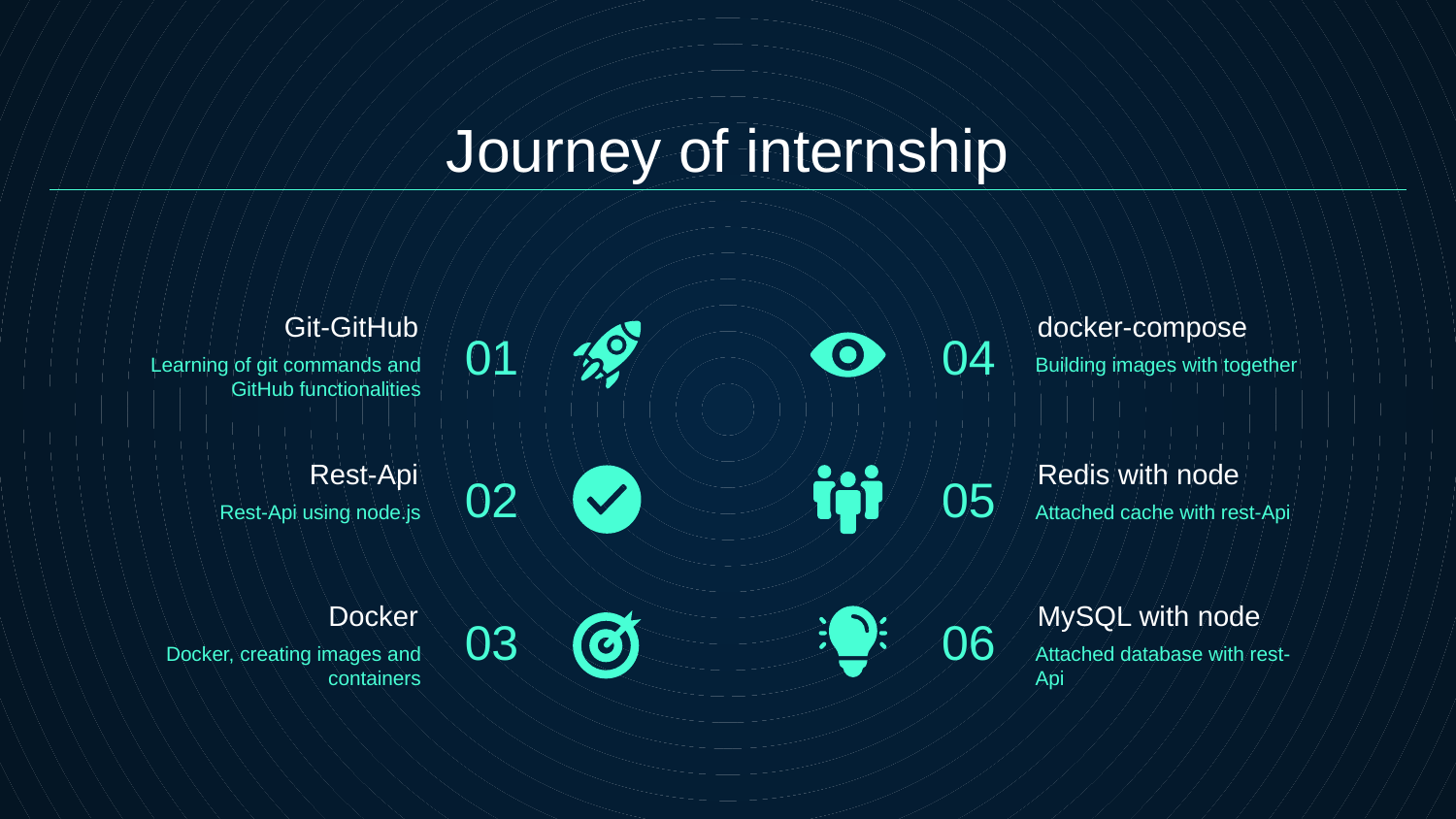

# Journey of internship
01
04

Git-GitHub
docker-compose

Learning of git commands and GitHub functionalities
Building images with together
02
05

Rest-Api
Redis with node
Rest-Api using node.js
Attached cache with rest-Api
03
06

Docker
MySQL with node
Docker, creating images and containers
Attached database with rest-Api